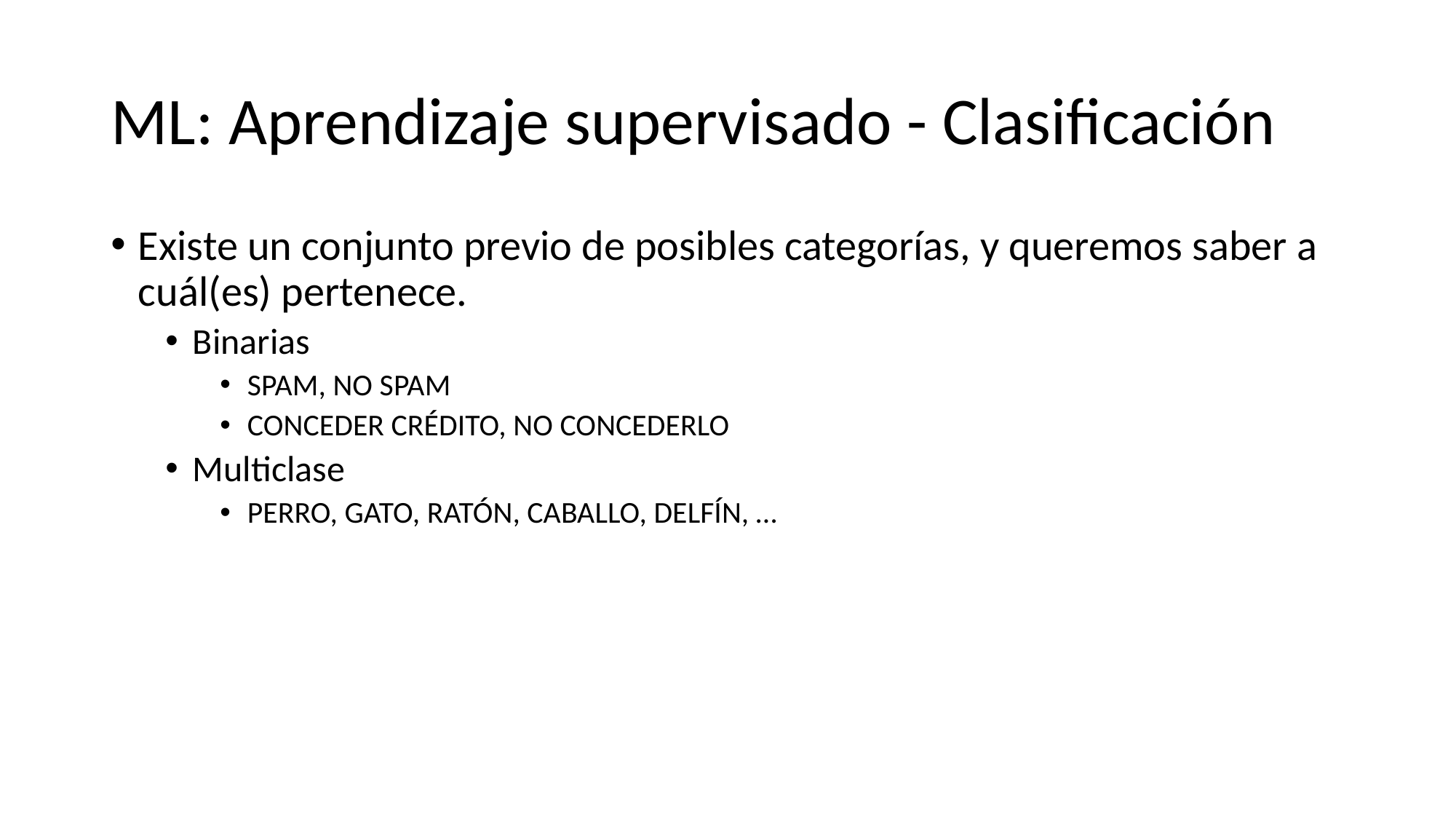

# ML: Aprendizaje supervisado - Clasificación
Existe un conjunto previo de posibles categorías, y queremos saber a cuál(es) pertenece.
Binarias
SPAM, NO SPAM
CONCEDER CRÉDITO, NO CONCEDERLO
Multiclase
PERRO, GATO, RATÓN, CABALLO, DELFÍN, …